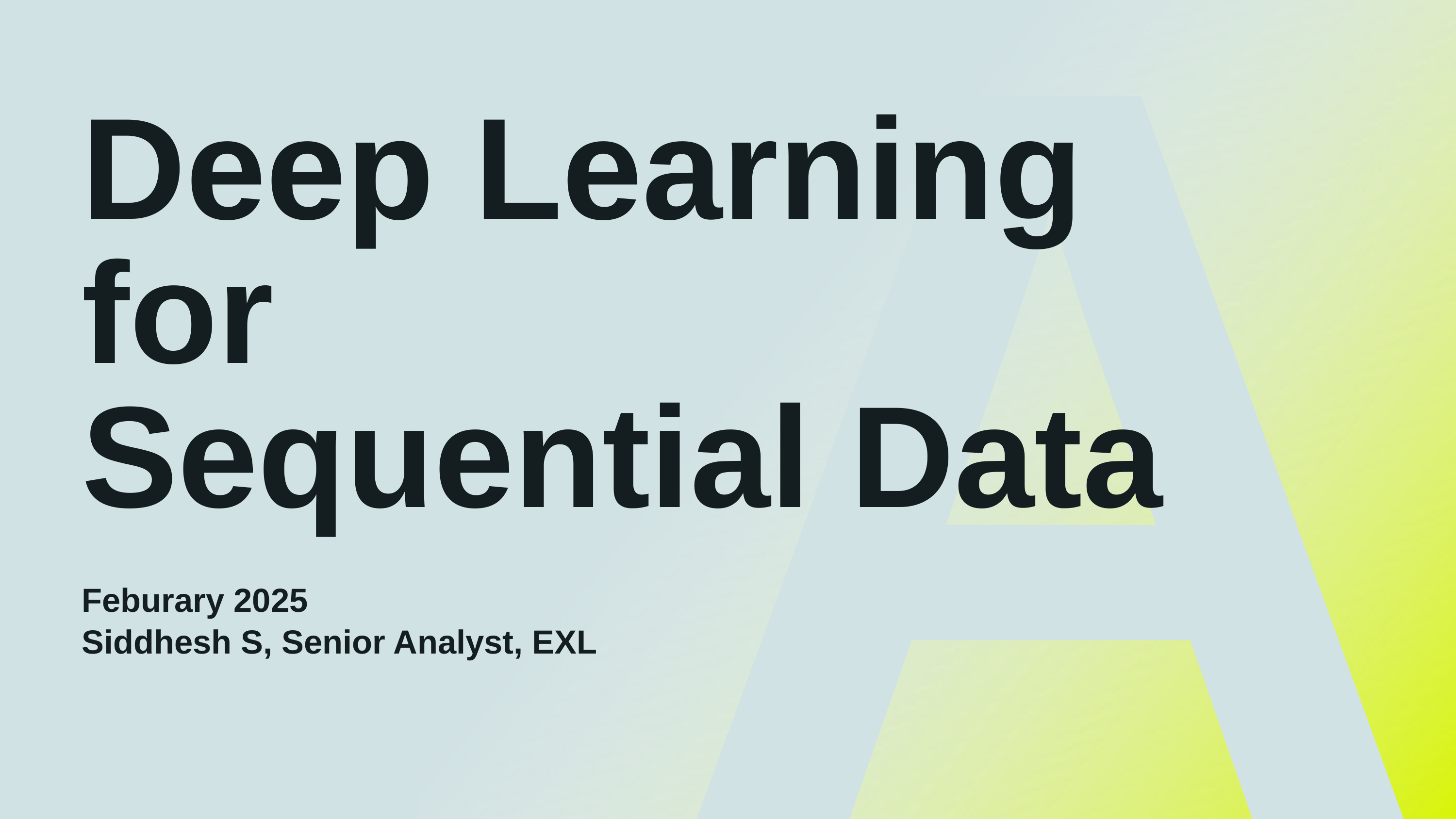

AI

Deep Learning for
Sequential Data
Feburary 2025
Siddhesh S, Senior Analyst, EXL